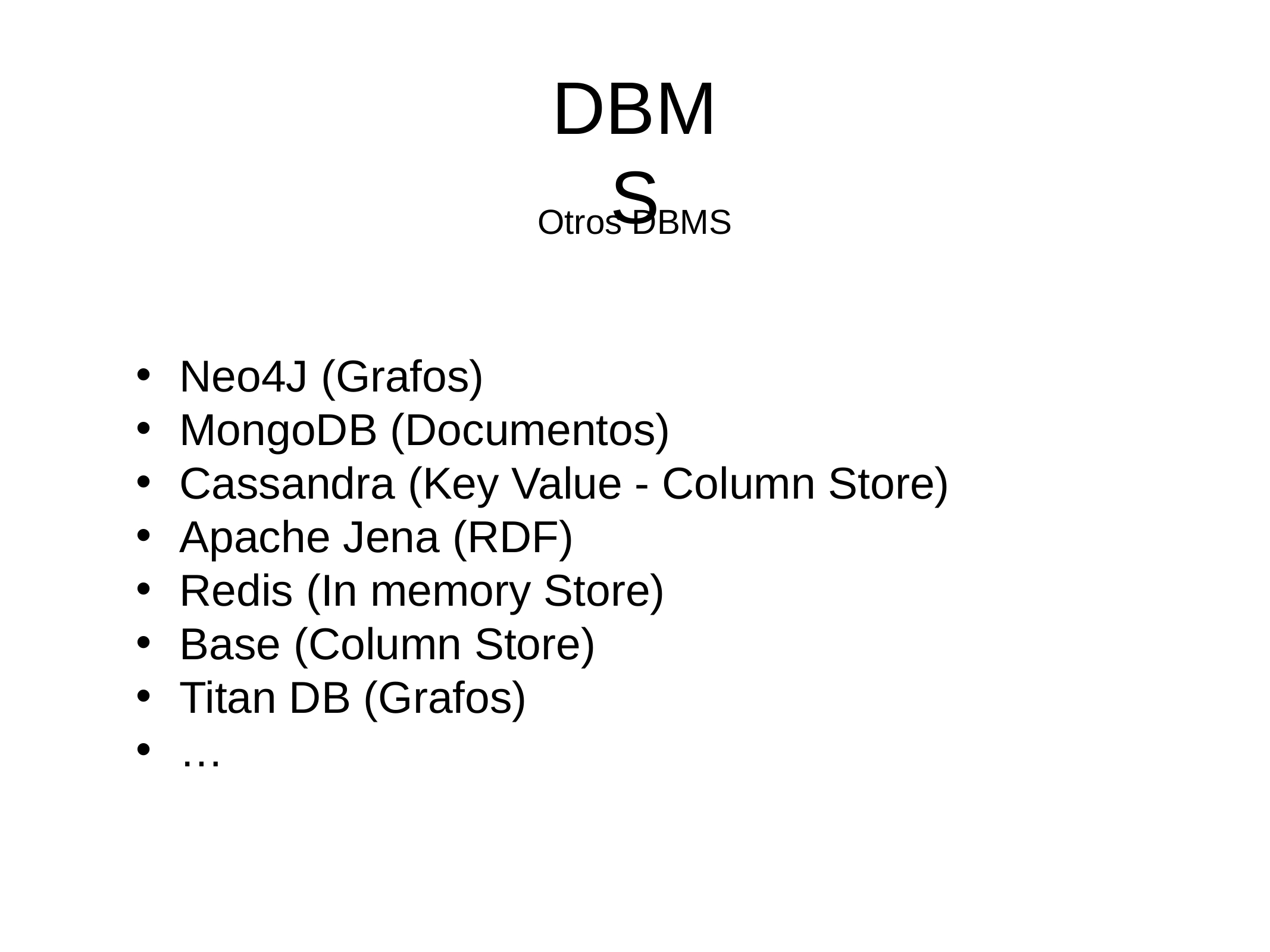

DBMS
Otros DBMS
Neo4J (Grafos)
MongoDB (Documentos)
Cassandra (Key Value - Column Store)
Apache Jena (RDF)
Redis (In memory Store)
Base (Column Store)
Titan DB (Grafos)
…